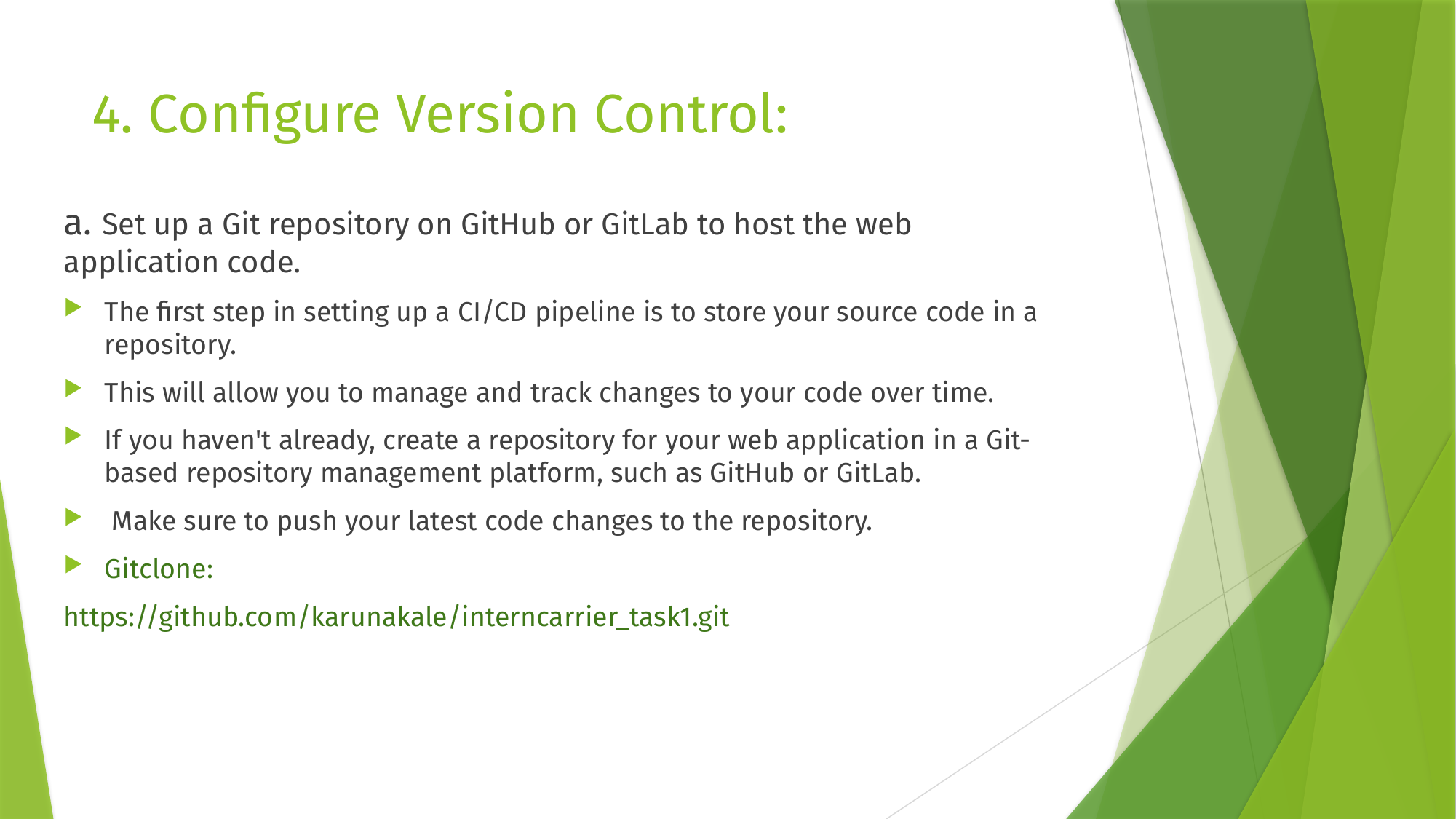

# 4. Configure Version Control:
a. Set up a Git repository on GitHub or GitLab to host the web application code.
The first step in setting up a CI/CD pipeline is to store your source code in a repository.
This will allow you to manage and track changes to your code over time.
If you haven't already, create a repository for your web application in a Git-based repository management platform, such as GitHub or GitLab.
 Make sure to push your latest code changes to the repository.
Gitclone:
https://github.com/karunakale/interncarrier_task1.git